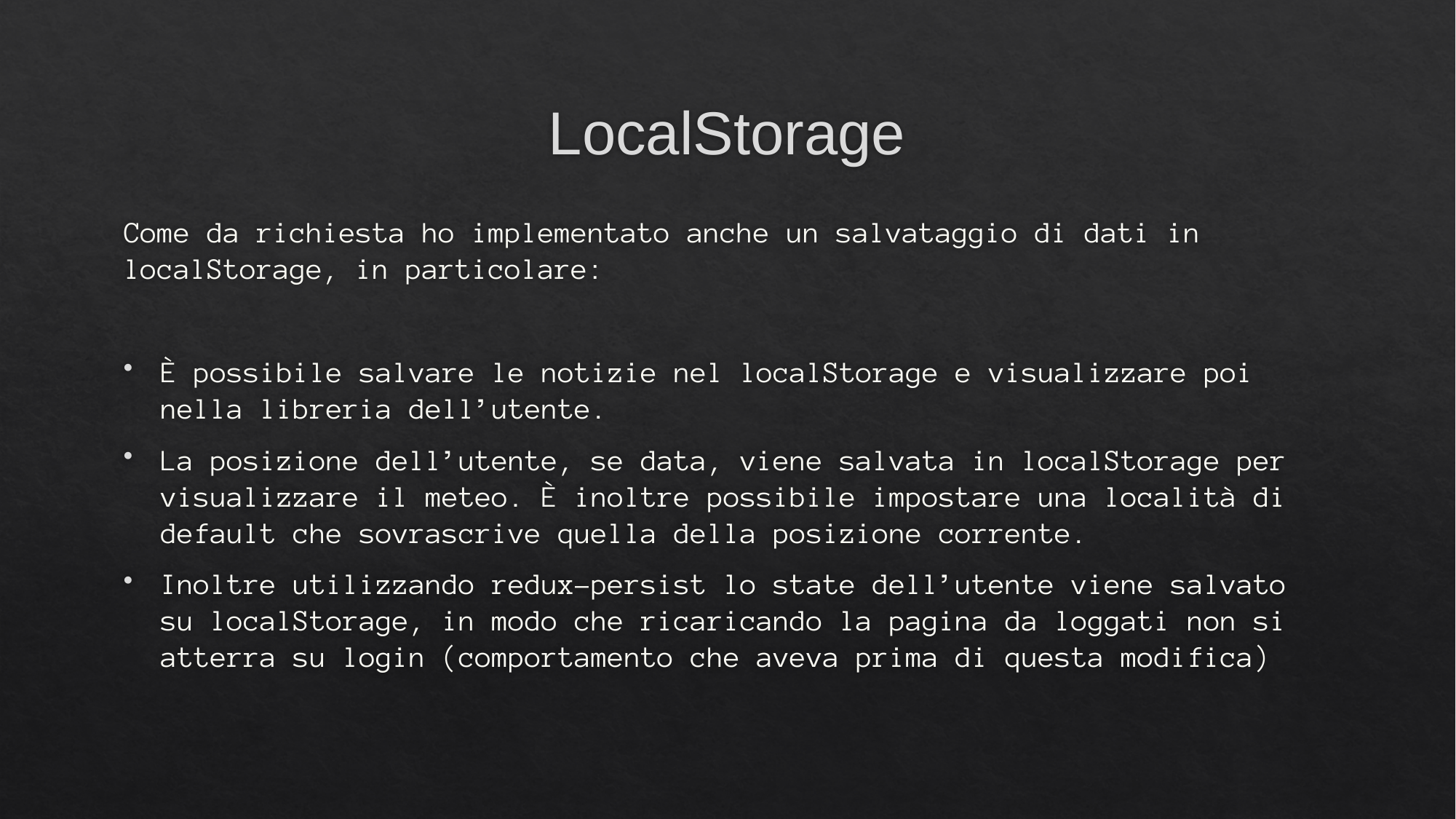

# LocalStorage
Come da richiesta ho implementato anche un salvataggio di dati in localStorage, in particolare:

È possibile salvare le notizie nel localStorage e visualizzare poi nella libreria dell’utente.
La posizione dell’utente, se data, viene salvata in localStorage per visualizzare il meteo. È inoltre possibile impostare una località di default che sovrascrive quella della posizione corrente.
Inoltre utilizzando redux-persist lo state dell’utente viene salvato su localStorage, in modo che ricaricando la pagina da loggati non si atterra su login (comportamento che aveva prima di questa modifica)